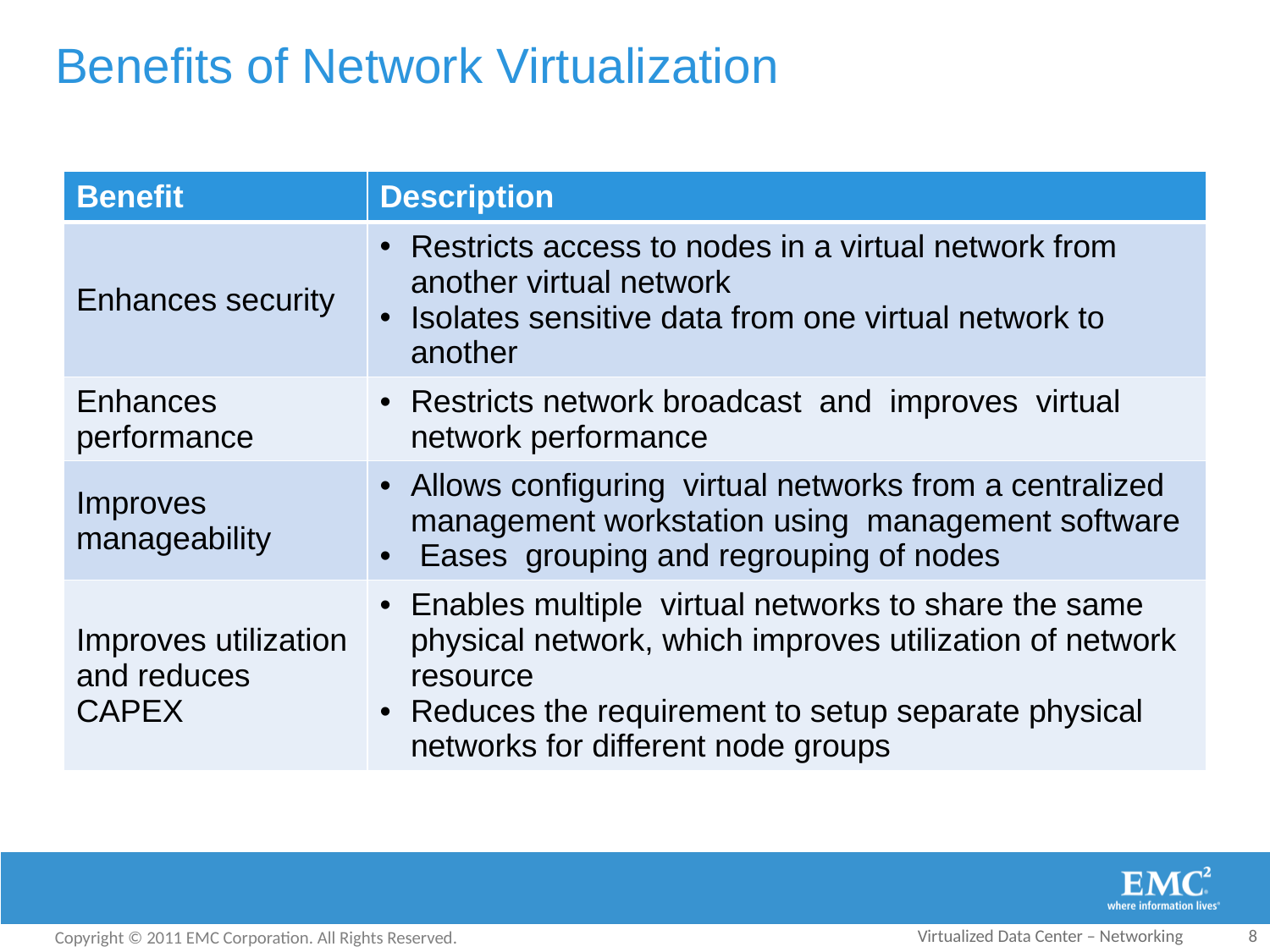

# Benefits of Network Virtualization
| Benefit | Description |
| --- | --- |
| Enhances security | Restricts access to nodes in a virtual network from another virtual network Isolates sensitive data from one virtual network to another |
| Enhances performance | Restricts network broadcast and improves virtual network performance |
| Improves manageability | Allows configuring virtual networks from a centralized management workstation using management software Eases grouping and regrouping of nodes |
| Improves utilization and reduces CAPEX | Enables multiple virtual networks to share the same physical network, which improves utilization of network resource Reduces the requirement to setup separate physical networks for different node groups |
Virtualized Data Center – Networking
8